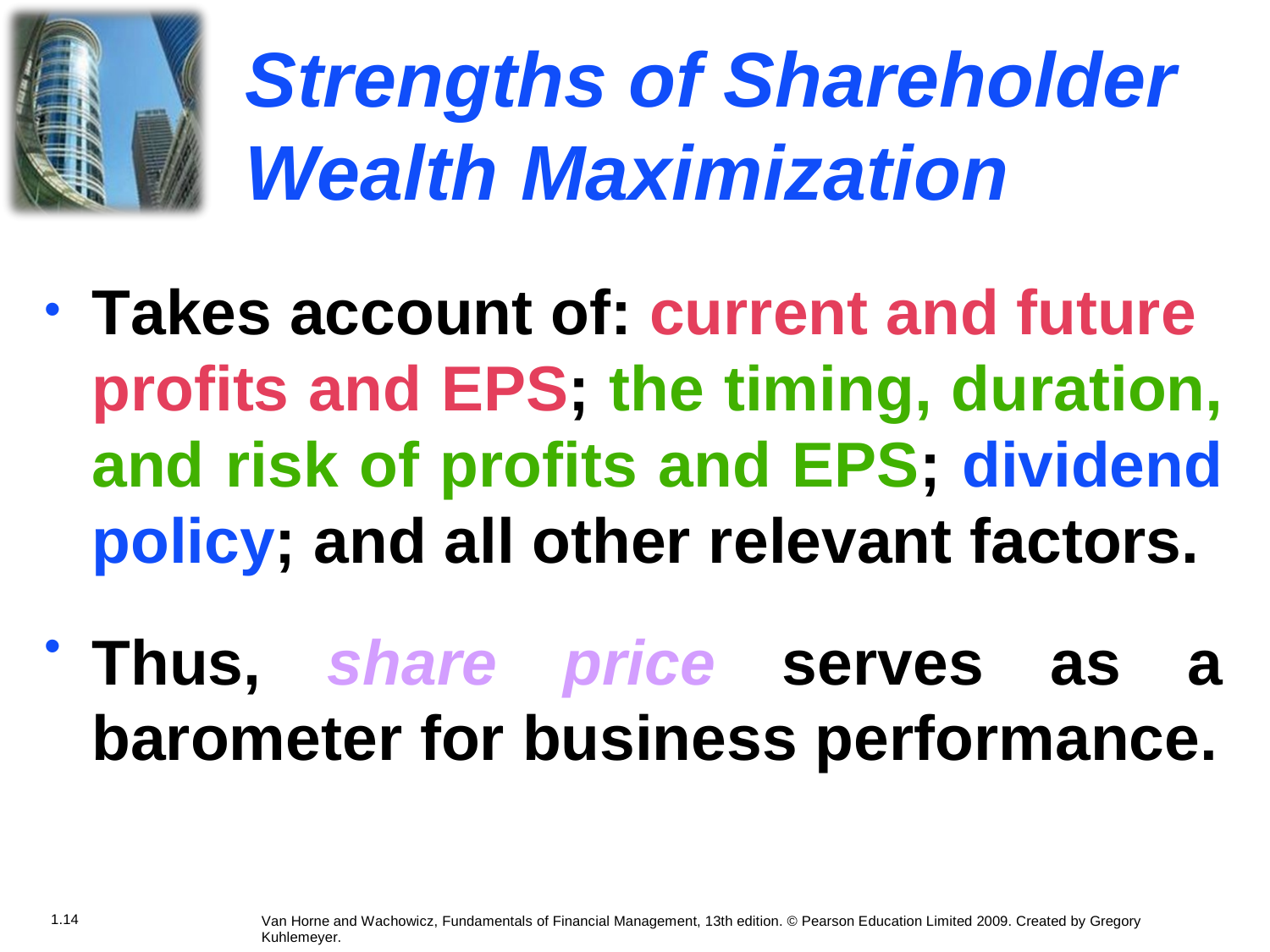

Strengths
of
Shareholder
Wealth
Maximization
Takes account of: current and future
profits and EPS; the timing, duration, and risk of profits and EPS; dividend policy; and all other relevant factors.
Thus, share price serves as a barometer for business performance.
•
•
1.14
Van Horne and Wachowicz, Fundamentals of Financial Management, 13th edition. © Pearson Education Limited 2009. Created by Gregory Kuhlemeyer.